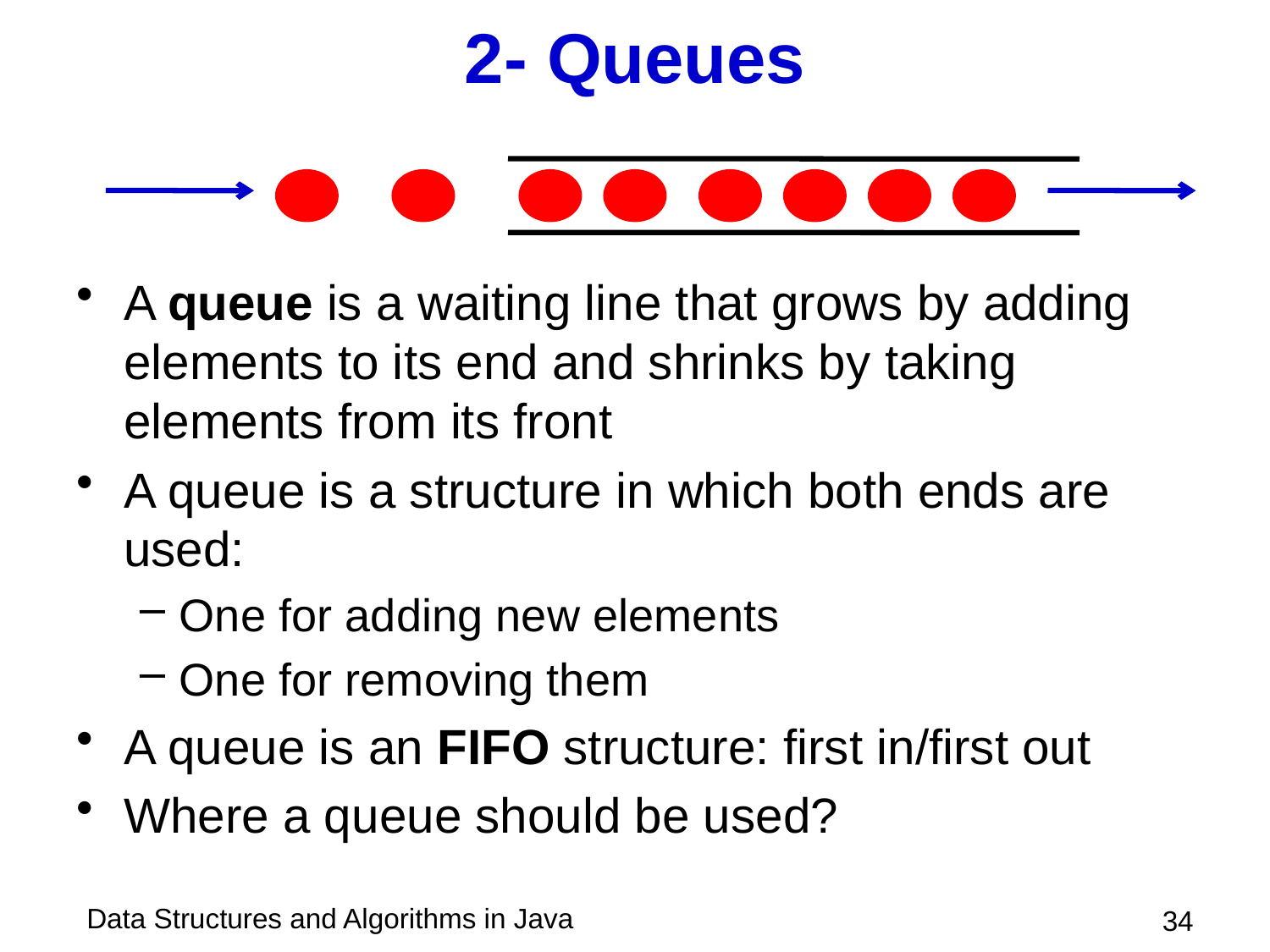

# 2- Queues

A queue is a waiting line that grows by adding elements to its end and shrinks by taking elements from its front
A queue is a structure in which both ends are used:
One for adding new elements
One for removing them
A queue is an FIFO structure: first in/first out
Where a queue should be used?

 34